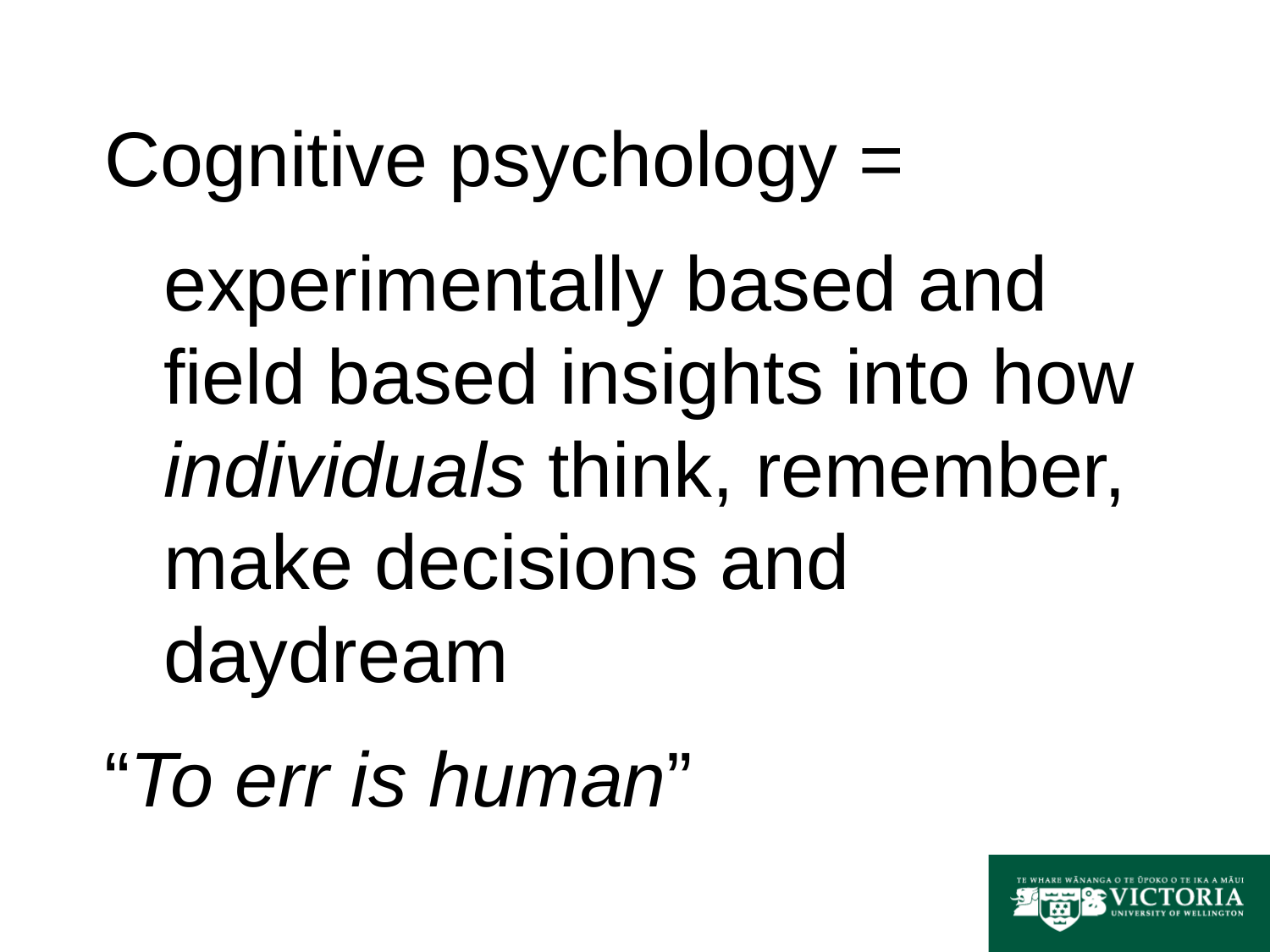

Cognitive psychology =
	experimentally based and field based insights into how individuals think, remember, make decisions and daydream
“To err is human”